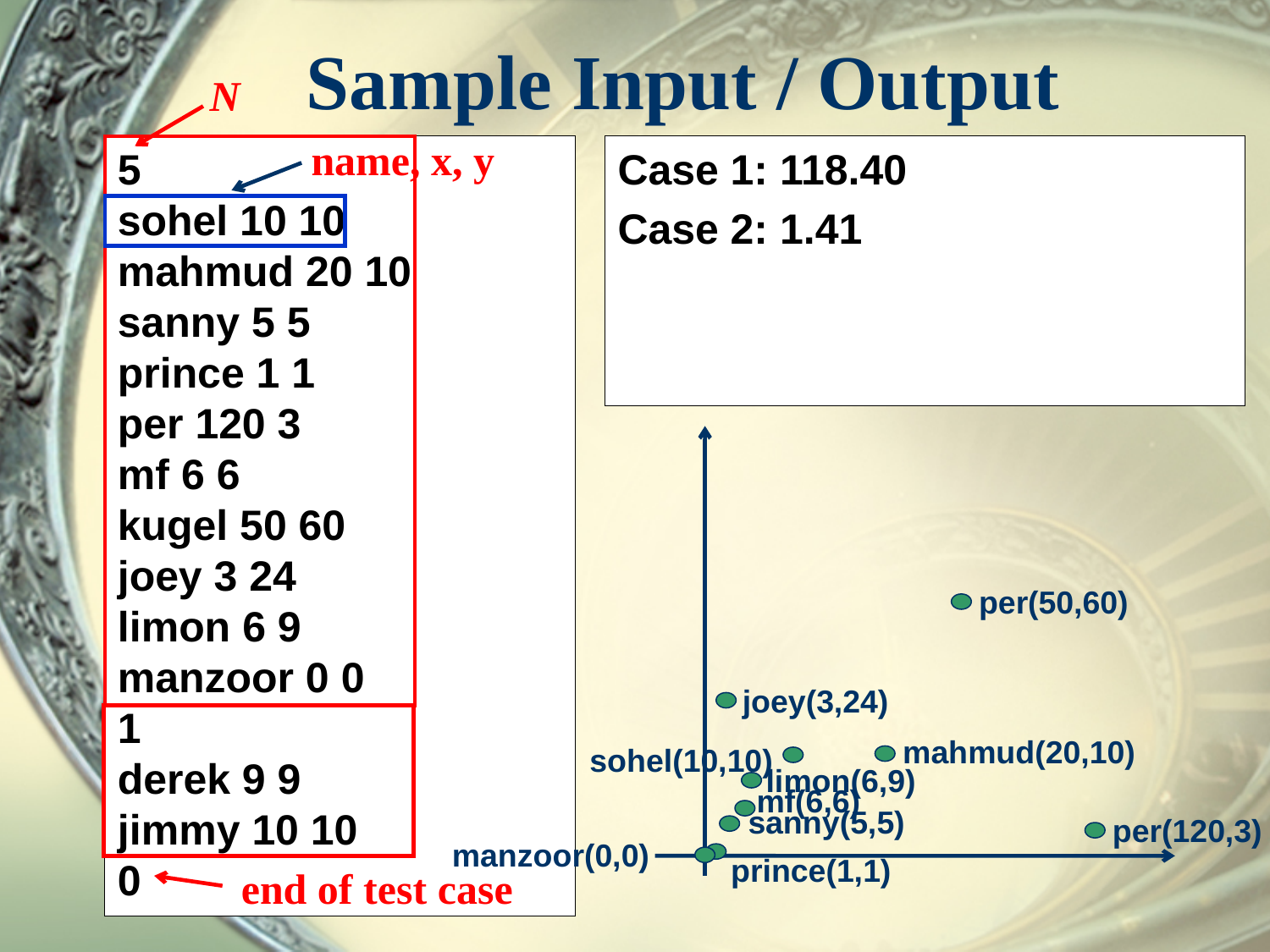

# Sample Input / Output
N
name, x, y
5
sohel 10 10
mahmud 20 10
sanny 5 5
prince 1 1
per 120 3
mf 6 6
kugel 50 60
joey 3 24
limon 6 9
manzoor 0 0
1
derek 9 9
jimmy 10 10
0

Case 1: 118.40
Case 2: 1.41

per(50,60)

joey(3,24)

mahmud(20,10)
sohel(10,10)

limon(6,9)

mf(6,6)
sanny(5,5)

per(120,3)

manzoor(0,0)

prince(1,1)

end of test case